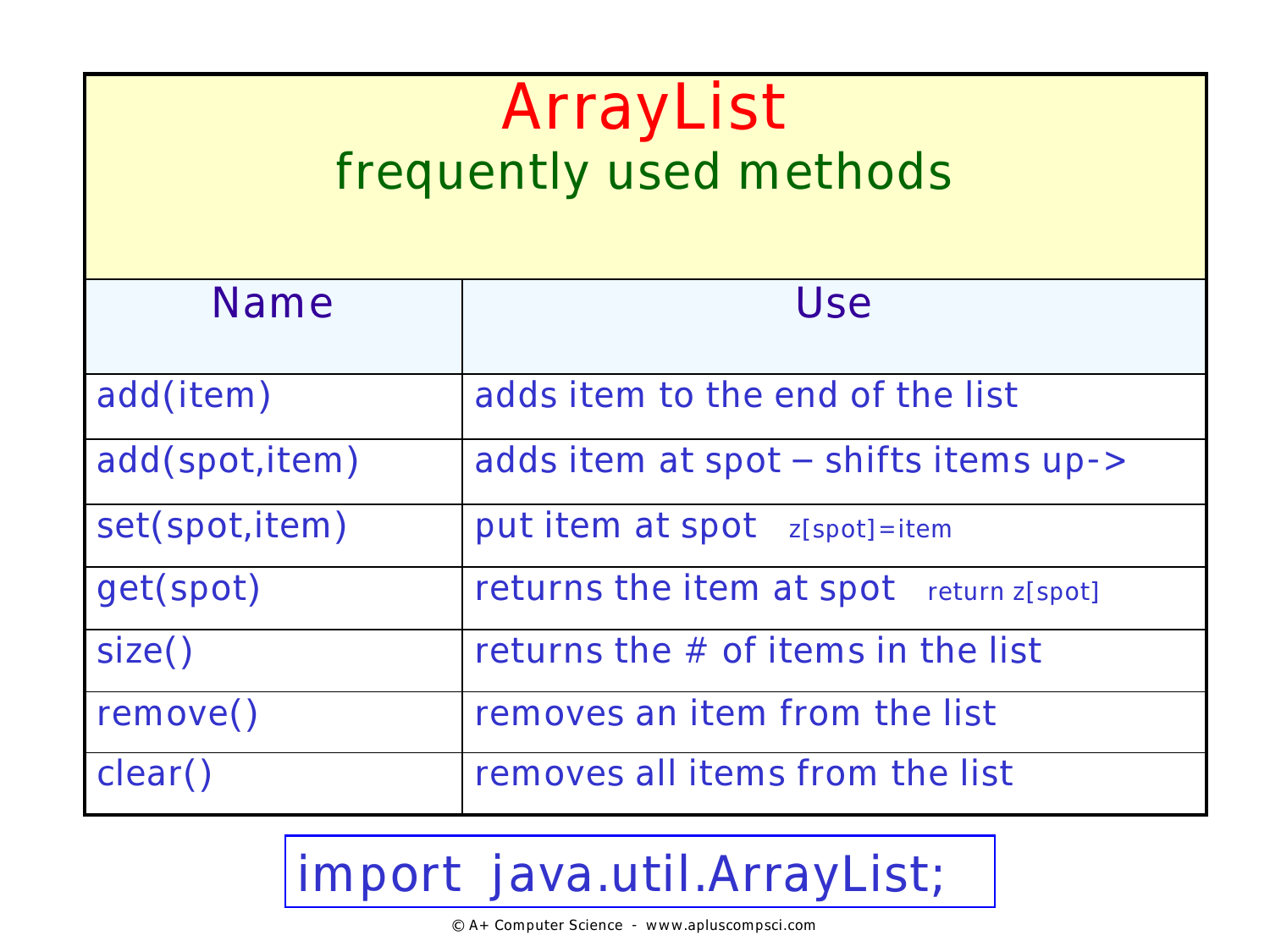

| ArrayList frequently used methods |  |
| --- | --- |
| Name | Use |
| add(item) | adds item to the end of the list |
| add(spot,item) | adds item at spot – shifts items up-> |
| set(spot,item) | put item at spot z[spot]=item |
| get(spot) | returns the item at spot return z[spot] |
| size() | returns the # of items in the list |
| remove() | removes an item from the list |
| clear() | removes all items from the list |
import  java.util.ArrayList;

© A+ Computer Science  -  www.apluscompsci.com